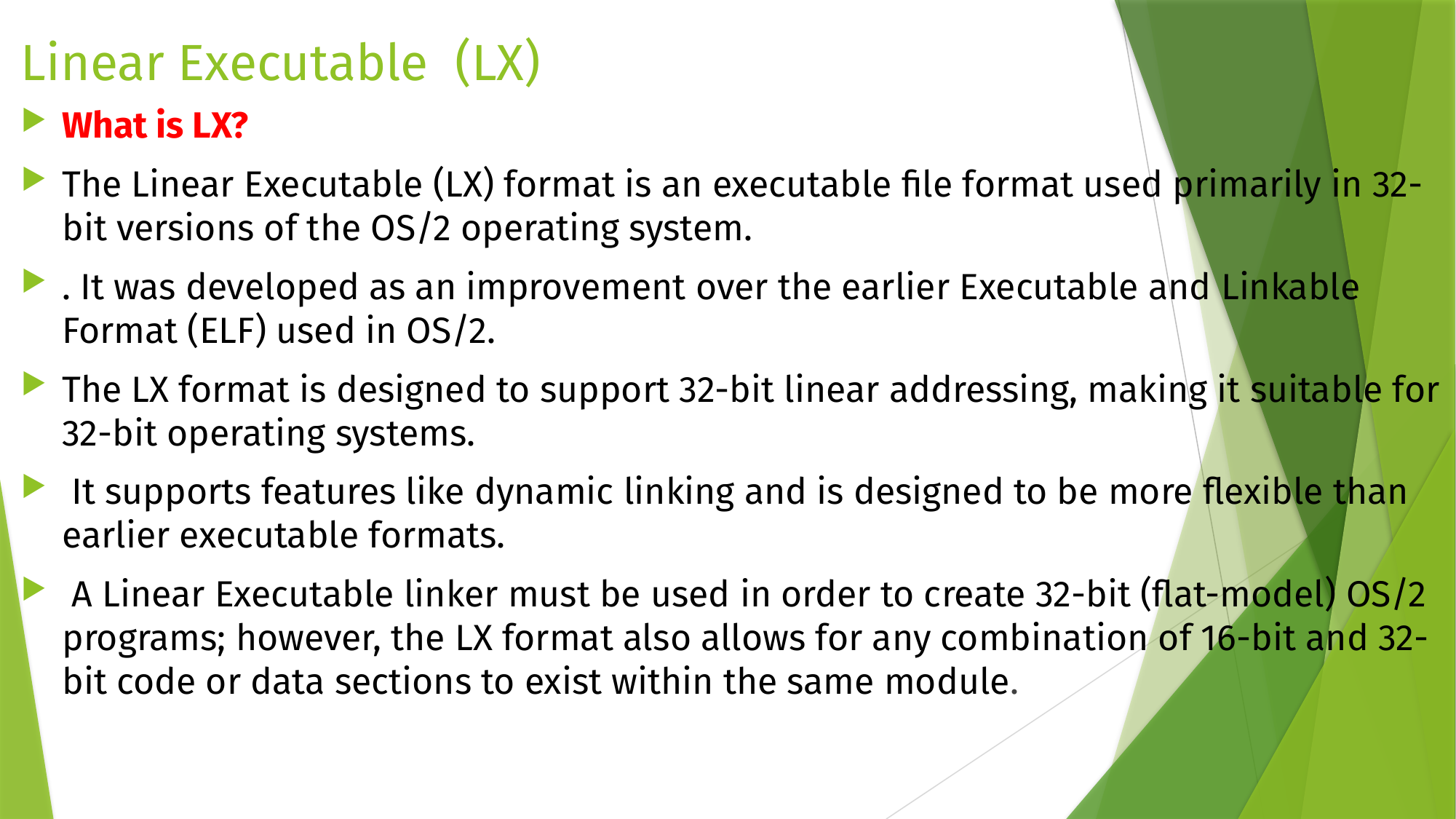

# Linear Executable  (LX)
What is LX?
The Linear Executable (LX) format is an executable file format used primarily in 32-bit versions of the OS/2 operating system.
. It was developed as an improvement over the earlier Executable and Linkable Format (ELF) used in OS/2.
The LX format is designed to support 32-bit linear addressing, making it suitable for 32-bit operating systems.
 It supports features like dynamic linking and is designed to be more flexible than earlier executable formats.
 A Linear Executable linker must be used in order to create 32-bit (flat-model) OS/2 programs; however, the LX format also allows for any combination of 16-bit and 32-bit code or data sections to exist within the same module.